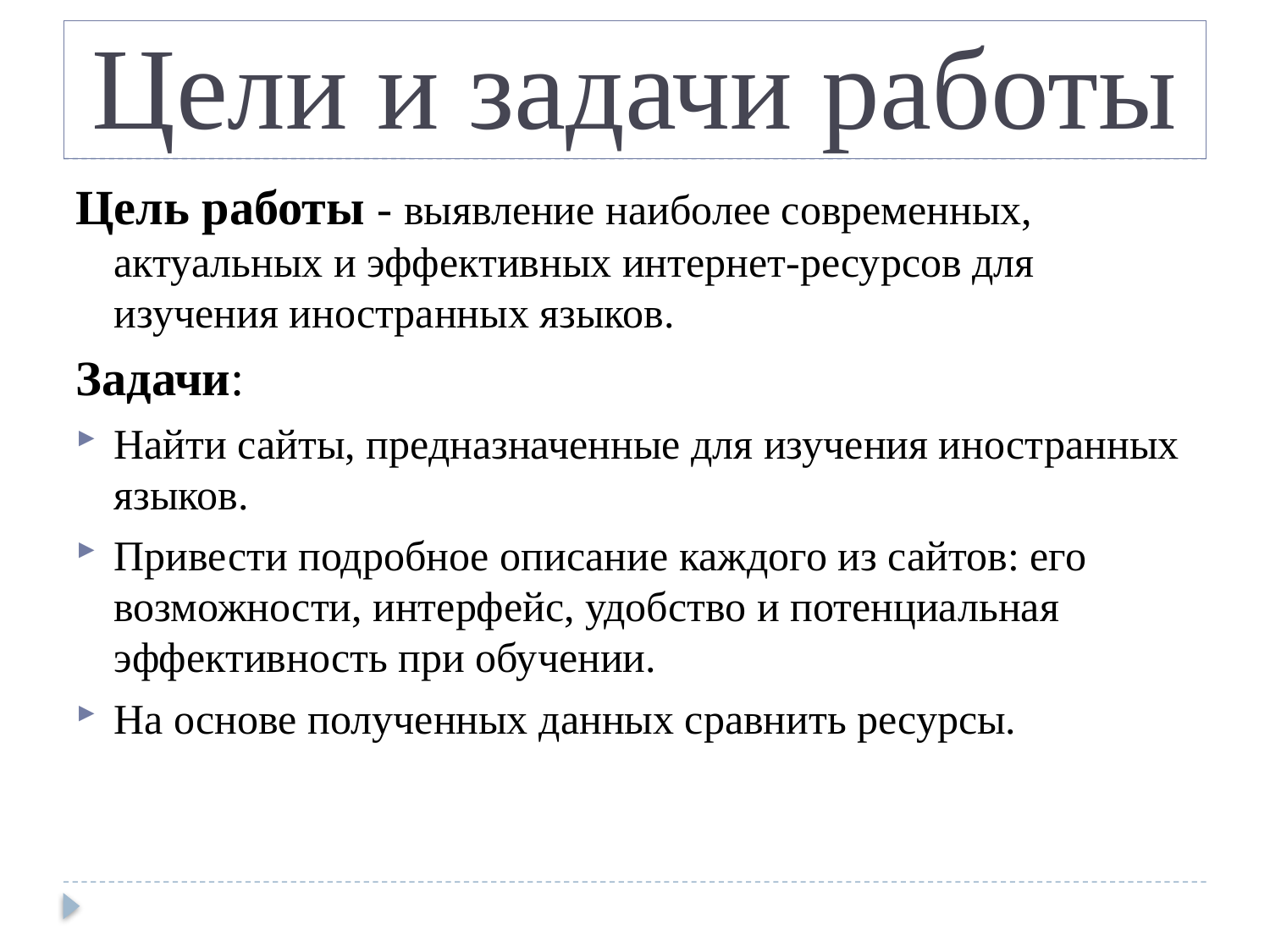

# Цели и задачи работы
Цель работы - выявление наиболее современных, актуальных и эффективных интернет-ресурсов для изучения иностранных языков.
Задачи:
Найти сайты, предназначенные для изучения иностранных языков.
Привести подробное описание каждого из сайтов: его возможности, интерфейс, удобство и потенциальная эффективность при обучении.
На основе полученных данных сравнить ресурсы.